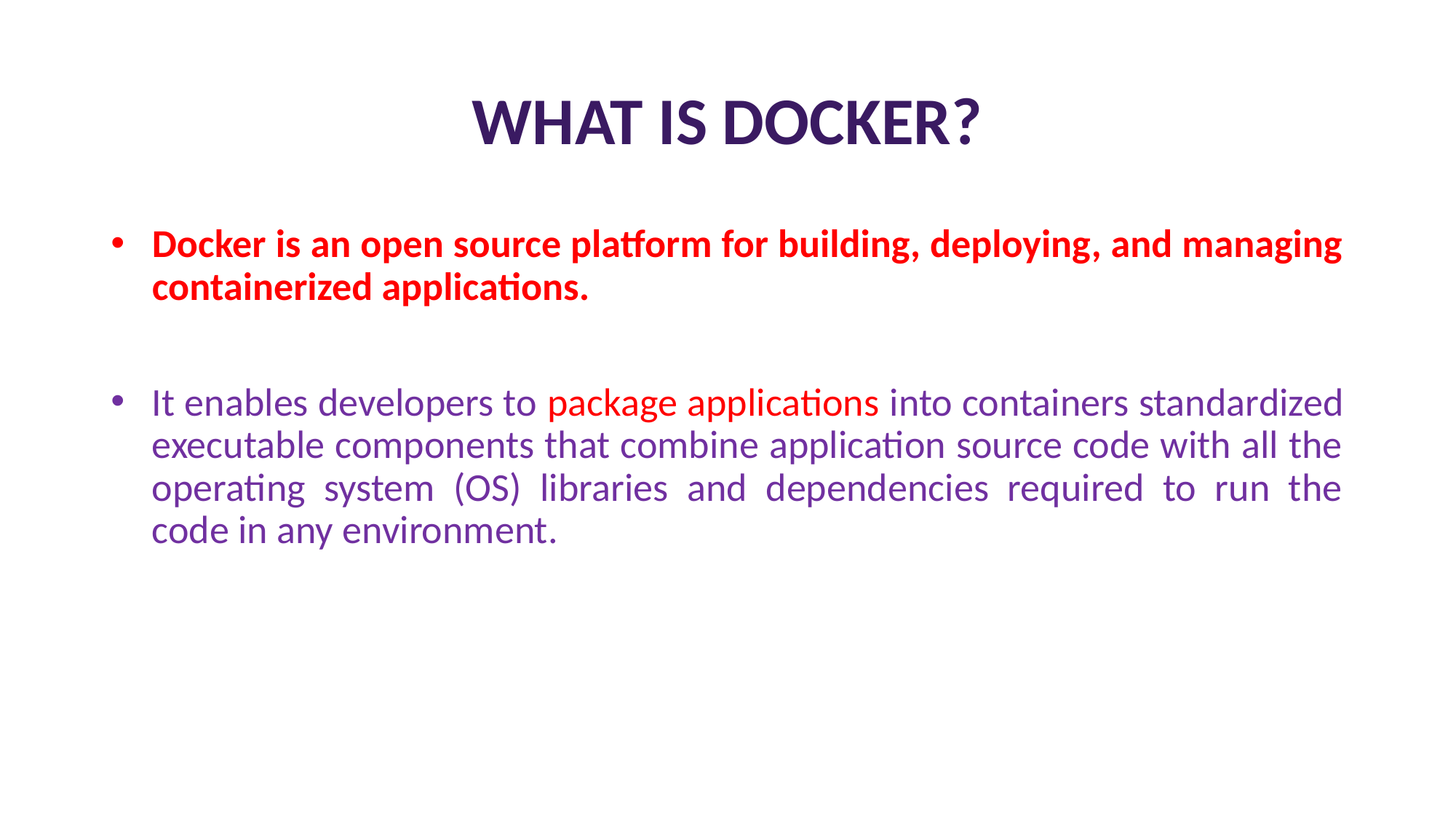

# WHAT IS DOCKER?
Docker is an open source platform for building, deploying, and managing containerized applications.

It enables developers to package applications into containers standardized executable components that combine application source code with all the operating system (OS) libraries and dependencies required to run the code in any environment.